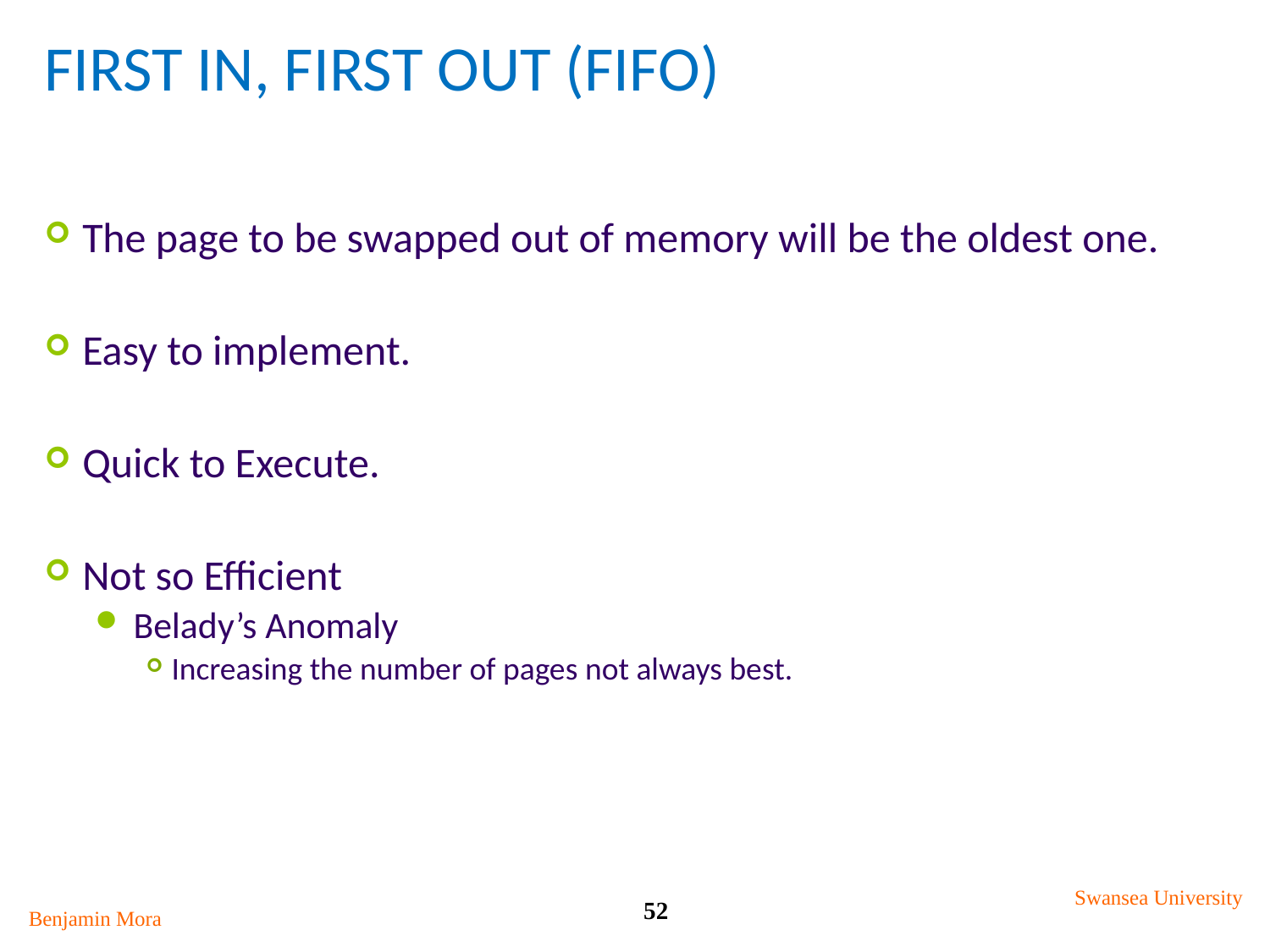

# First In, First Out (FIFO)

The page to be swapped out of memory will be the oldest one.

Easy to implement.

Quick to Execute.

Not so Efficient
Belady’s Anomaly
Increasing the number of pages not always best.
Swansea University
52
Benjamin Mora